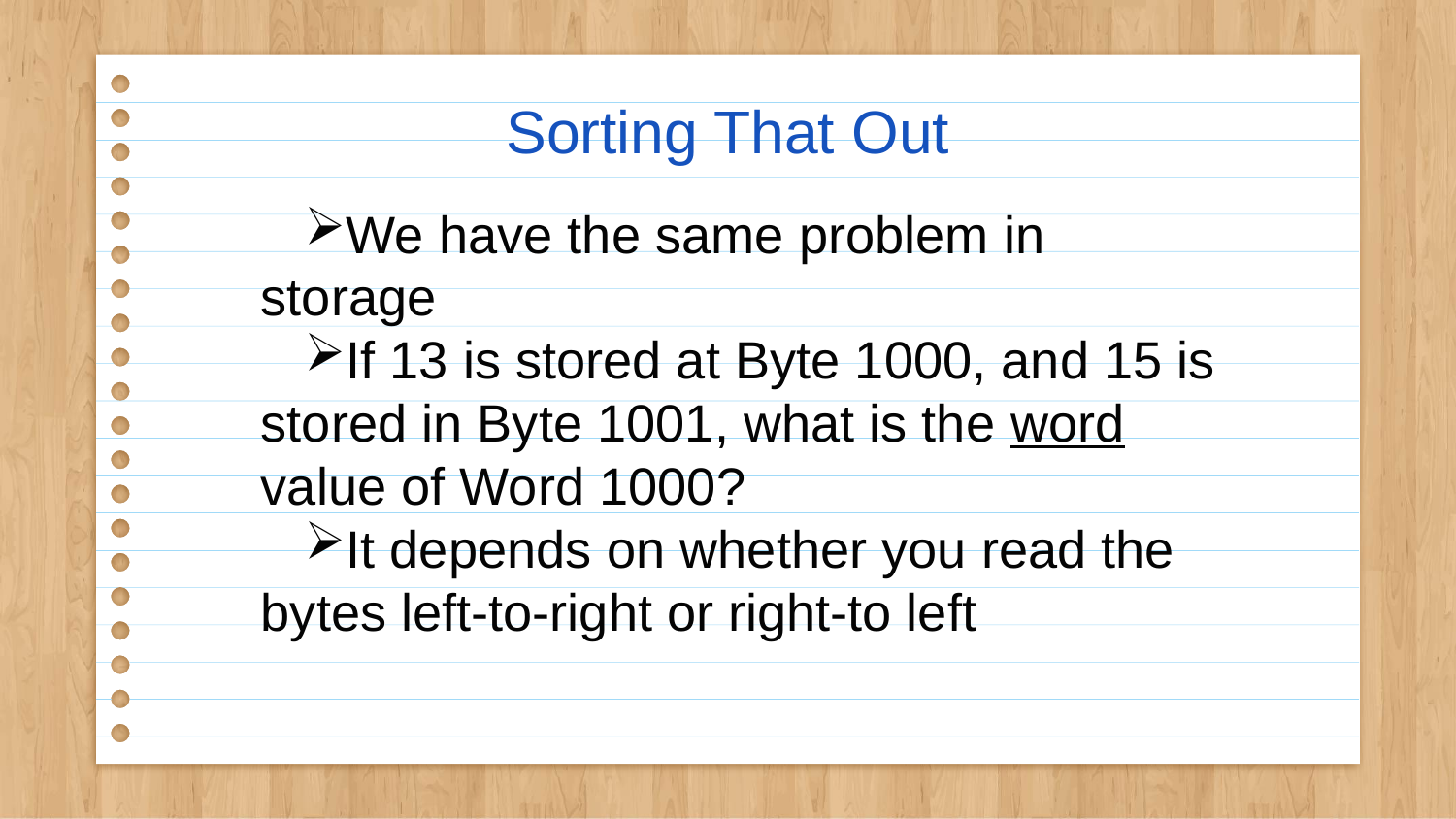

# Sorting That Out
We have the same problem in storage
If 13 is stored at Byte 1000, and 15 is stored in Byte 1001, what is the word value of Word 1000?
It depends on whether you read the bytes left-to-right or right-to left